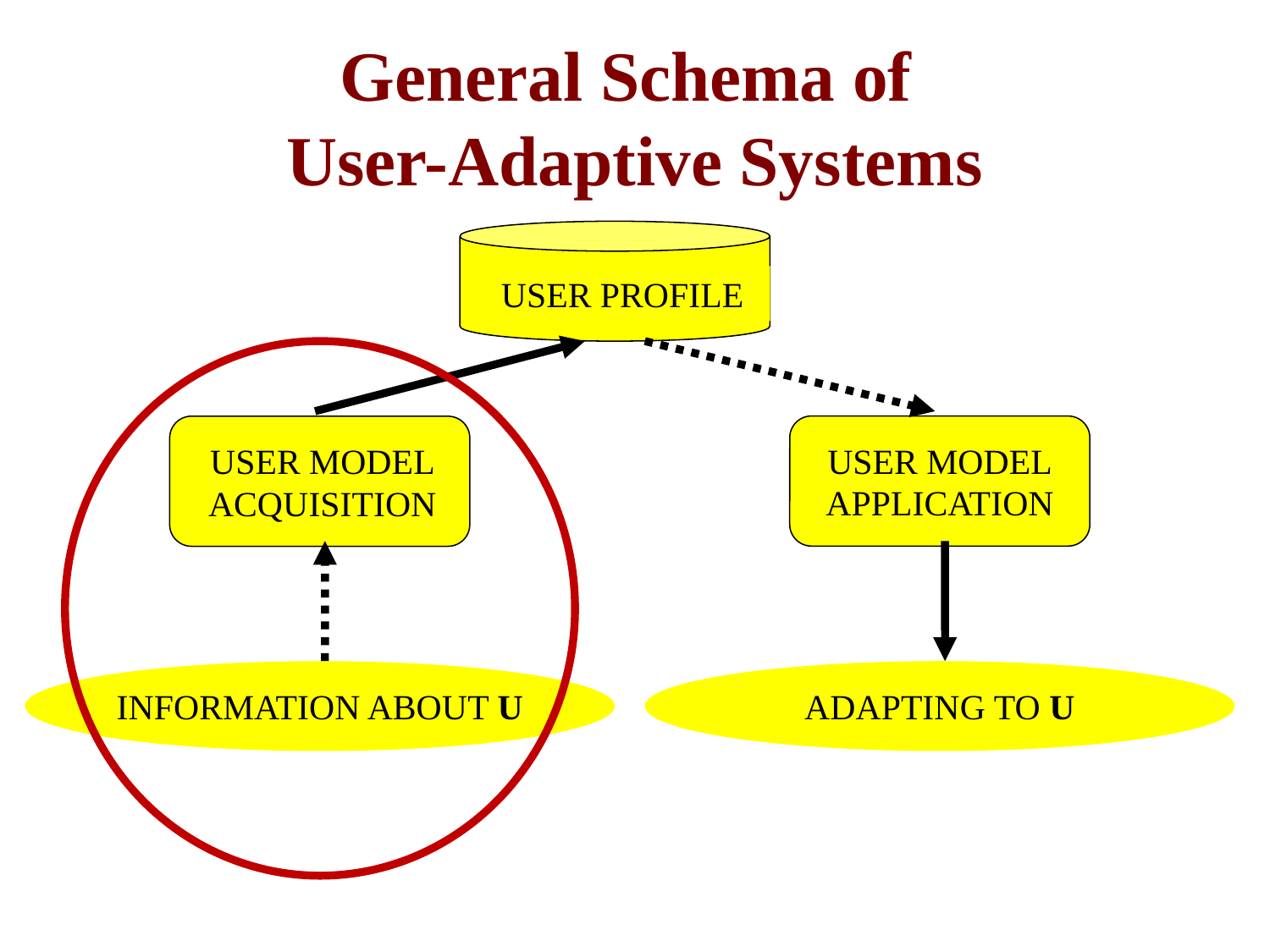

# General Schema of User-Adaptive Systems

USER PROFILE

USER MODEL
APPLICATION

USER MODEL
ACQUISITION

INFORMATION ABOUT U

ADAPTING TO U